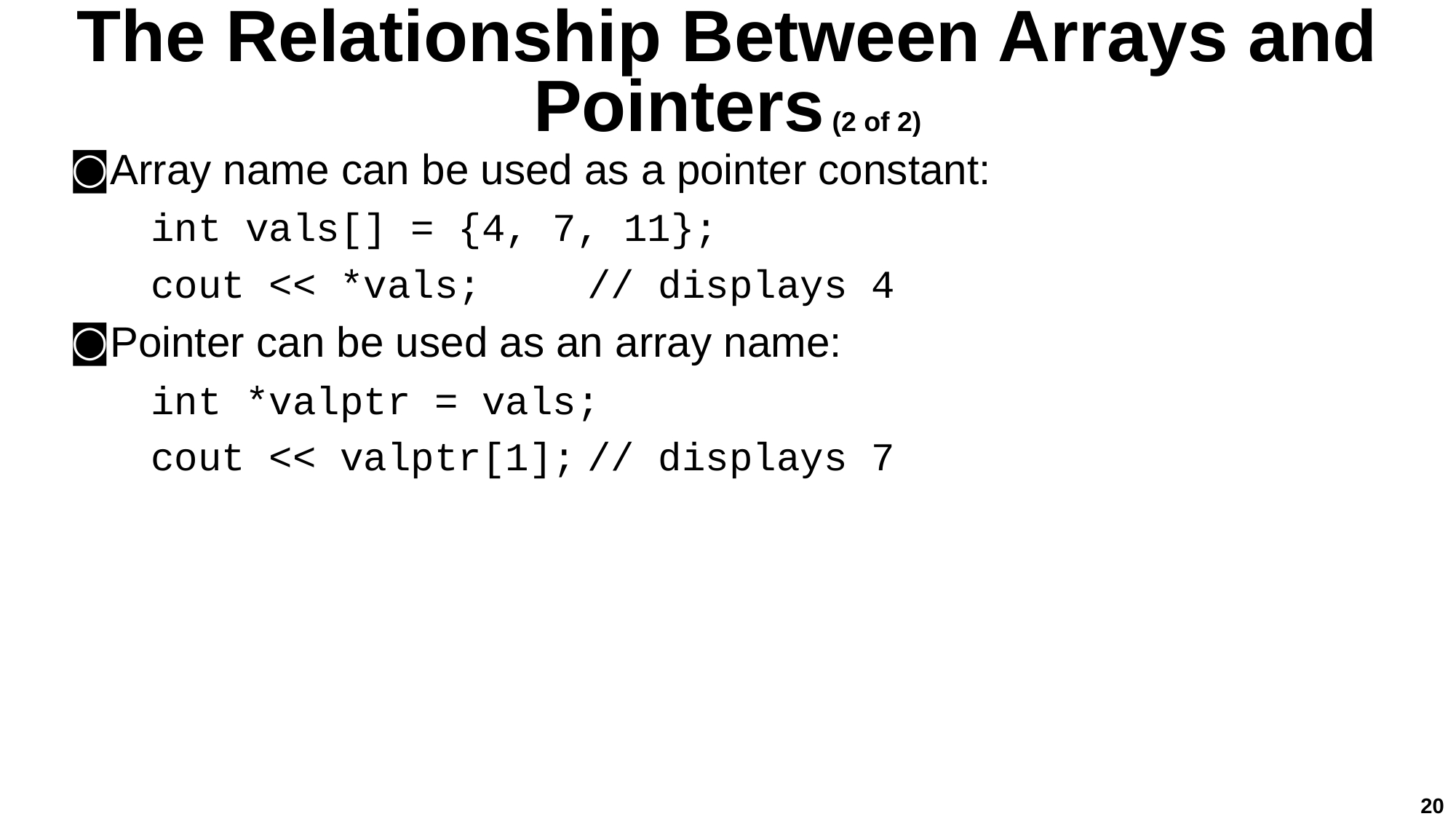

# The Relationship Between Arrays and Pointers (2 of 2)
Array name can be used as a pointer constant:
int vals[] = {4, 7, 11};
cout << *vals;	// displays 4
Pointer can be used as an array name:
int *valptr = vals;
cout << valptr[1];	// displays 7
20